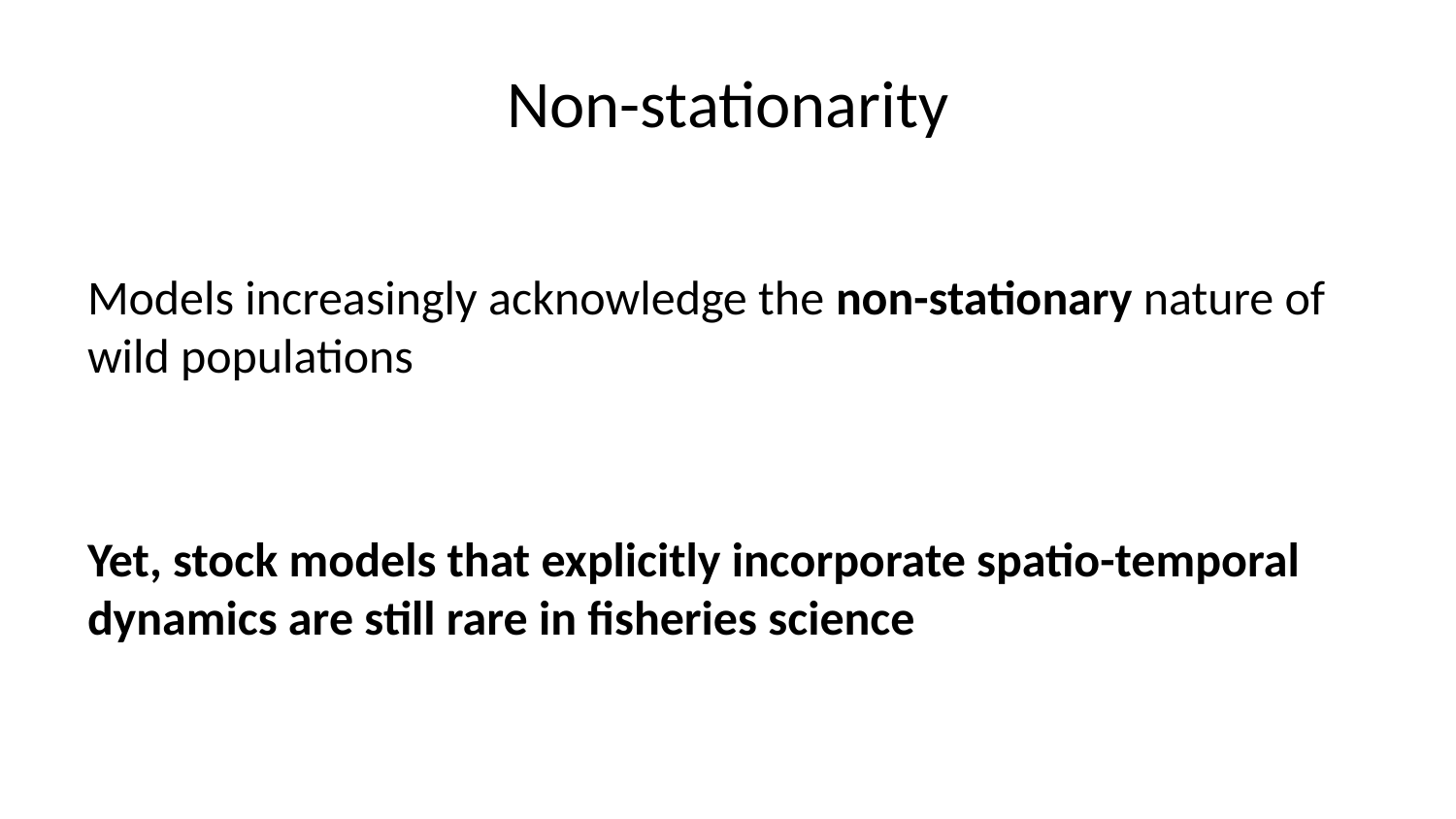

# Non-stationarity

Models increasingly acknowledge the non-stationary nature of wild populations

Yet, stock models that explicitly incorporate spatio-temporal dynamics are still rare in fisheries science